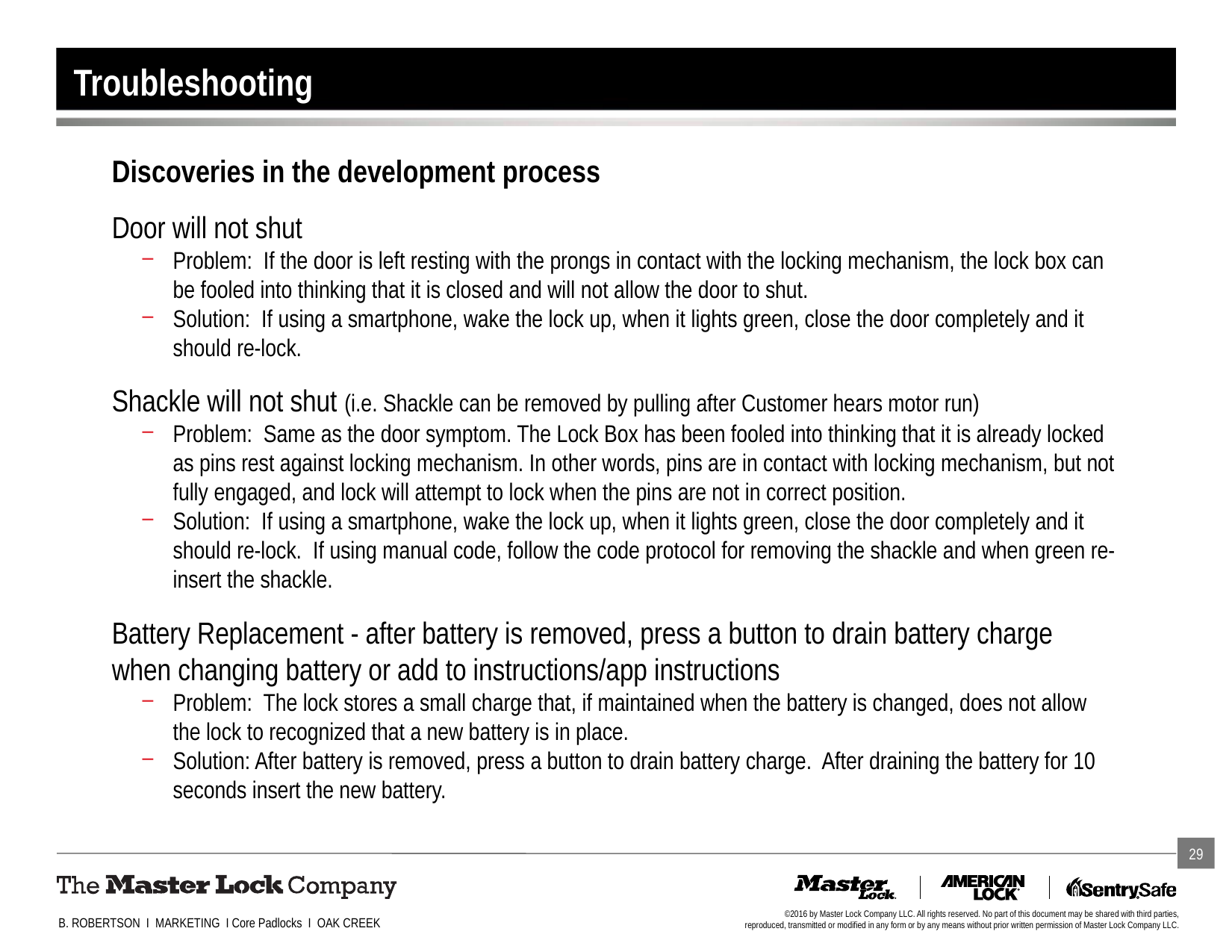

# Troubleshooting
Discoveries in the development process
Door will not shut
Problem:  If the door is left resting with the prongs in contact with the locking mechanism, the lock box can be fooled into thinking that it is closed and will not allow the door to shut.
Solution:  If using a smartphone, wake the lock up, when it lights green, close the door completely and it should re-lock.
Shackle will not shut (i.e. Shackle can be removed by pulling after Customer hears motor run)
Problem:  Same as the door symptom. The Lock Box has been fooled into thinking that it is already locked as pins rest against locking mechanism. In other words, pins are in contact with locking mechanism, but not fully engaged, and lock will attempt to lock when the pins are not in correct position.
Solution:  If using a smartphone, wake the lock up, when it lights green, close the door completely and it should re-lock.  If using manual code, follow the code protocol for removing the shackle and when green re-insert the shackle.
Battery Replacement - after battery is removed, press a button to drain battery charge when changing battery or add to instructions/app instructions
Problem:  The lock stores a small charge that, if maintained when the battery is changed, does not allow the lock to recognized that a new battery is in place.
Solution: After battery is removed, press a button to drain battery charge.  After draining the battery for 10 seconds insert the new battery.